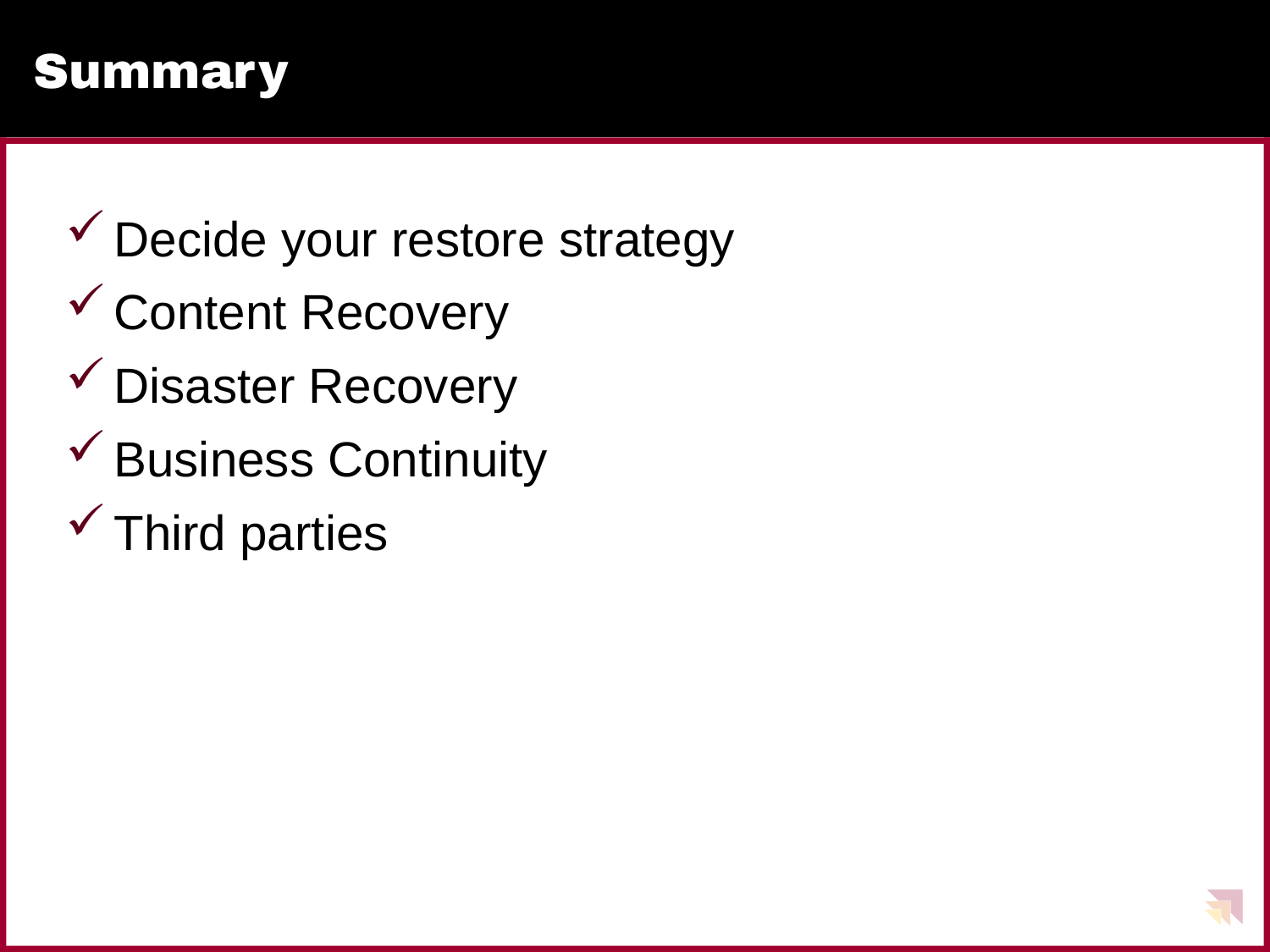

# Summary
Decide your restore strategy
Content Recovery
Disaster Recovery
Business Continuity
Third parties